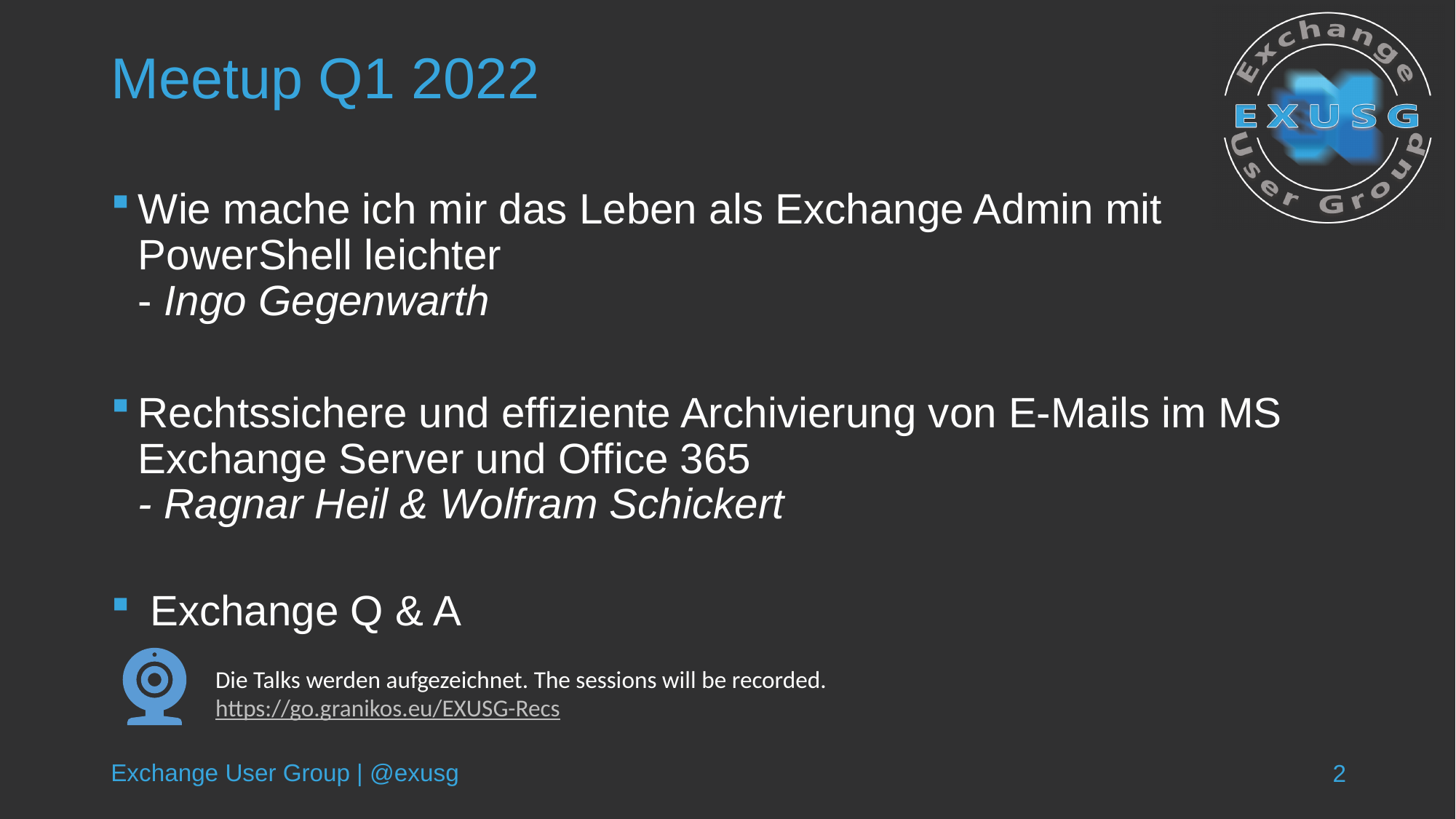

# Meetup Q1 2022

Wie mache ich mir das Leben als Exchange Admin mit PowerShell leichter
- Ingo Gegenwarth
Rechtssichere und effiziente Archivierung von E-Mails im MS Exchange Server und Office 365
- Ragnar Heil & Wolfram Schickert
 Exchange Q & A

Die Talks werden aufgezeichnet. The sessions will be recorded.
https://go.granikos.eu/EXUSG-Recs